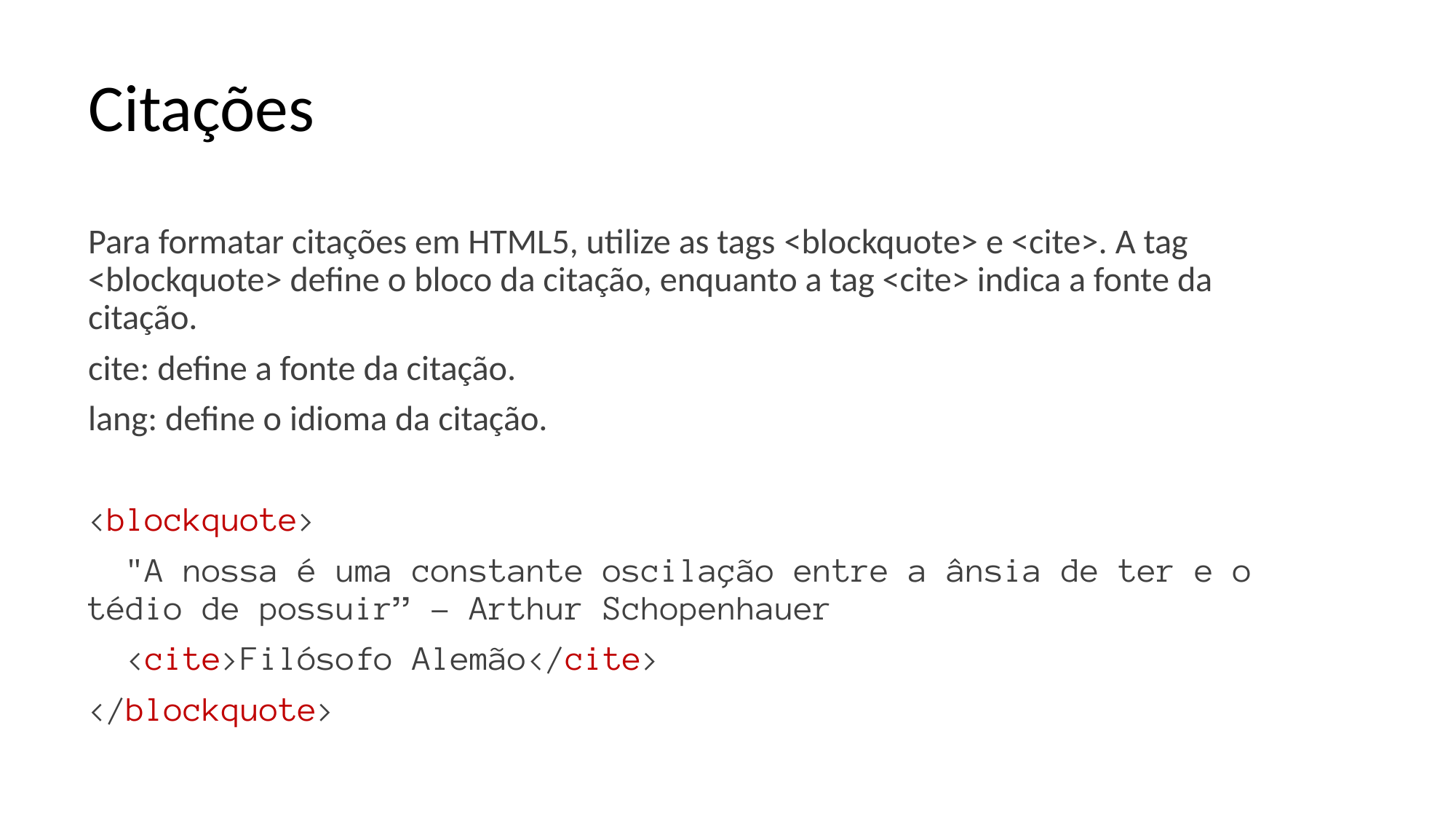

# Citações
Para formatar citações em HTML5, utilize as tags <blockquote> e <cite>. A tag <blockquote> define o bloco da citação, enquanto a tag <cite> indica a fonte da citação.
cite: define a fonte da citação.
lang: define o idioma da citação.

<blockquote>
  "A nossa é uma constante oscilação entre a ânsia de ter e o tédio de possuir” - Arthur Schopenhauer
  <cite>Filósofo Alemão</cite>
</blockquote>